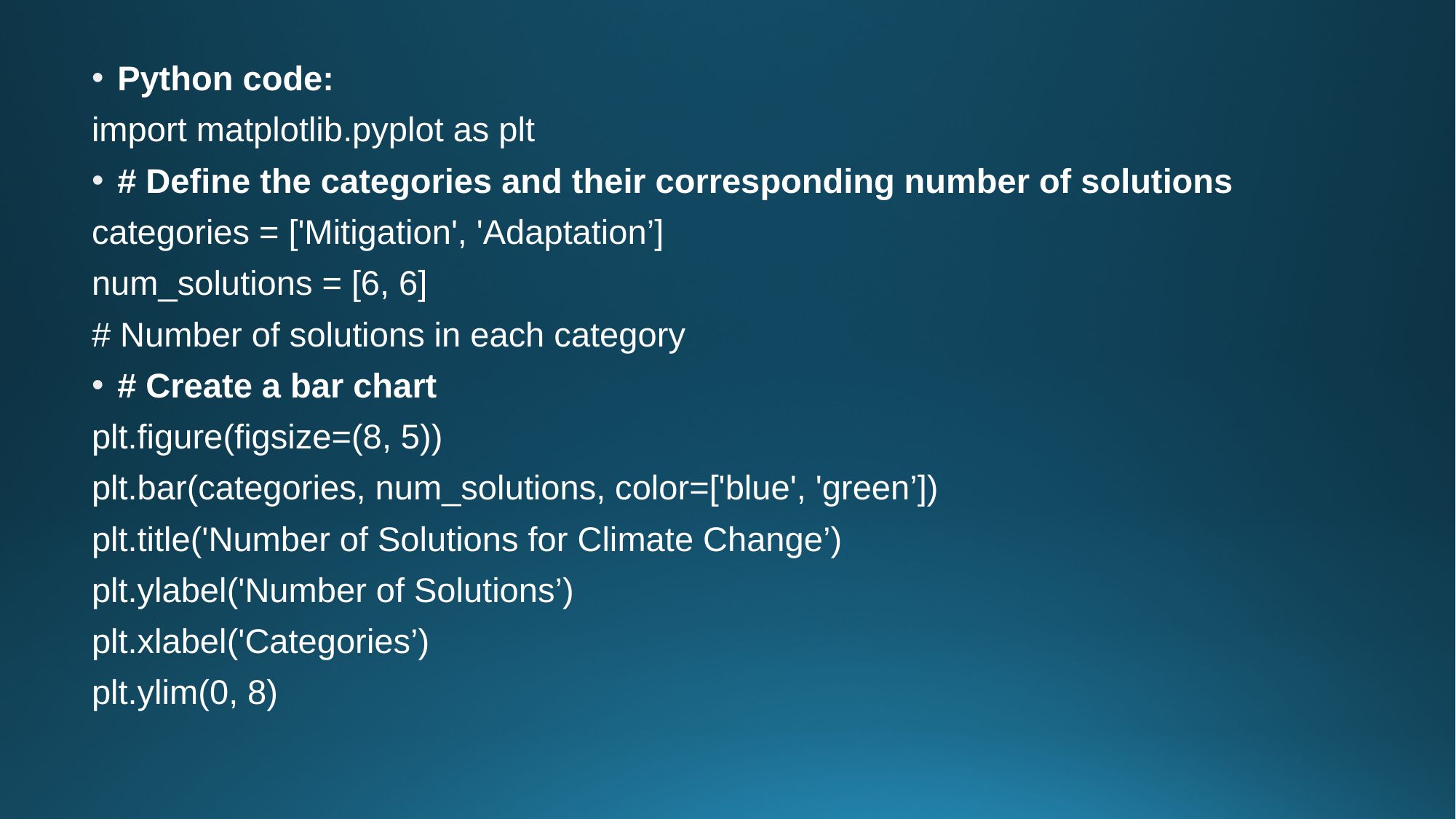

Python code:
import matplotlib.pyplot as plt
# Define the categories and their corresponding number of solutions
categories = ['Mitigation', 'Adaptation’]
num_solutions = [6, 6]
# Number of solutions in each category
# Create a bar chart
plt.figure(figsize=(8, 5))
plt.bar(categories, num_solutions, color=['blue', 'green’])
plt.title('Number of Solutions for Climate Change’)
plt.ylabel('Number of Solutions’)
plt.xlabel('Categories’)
plt.ylim(0, 8)